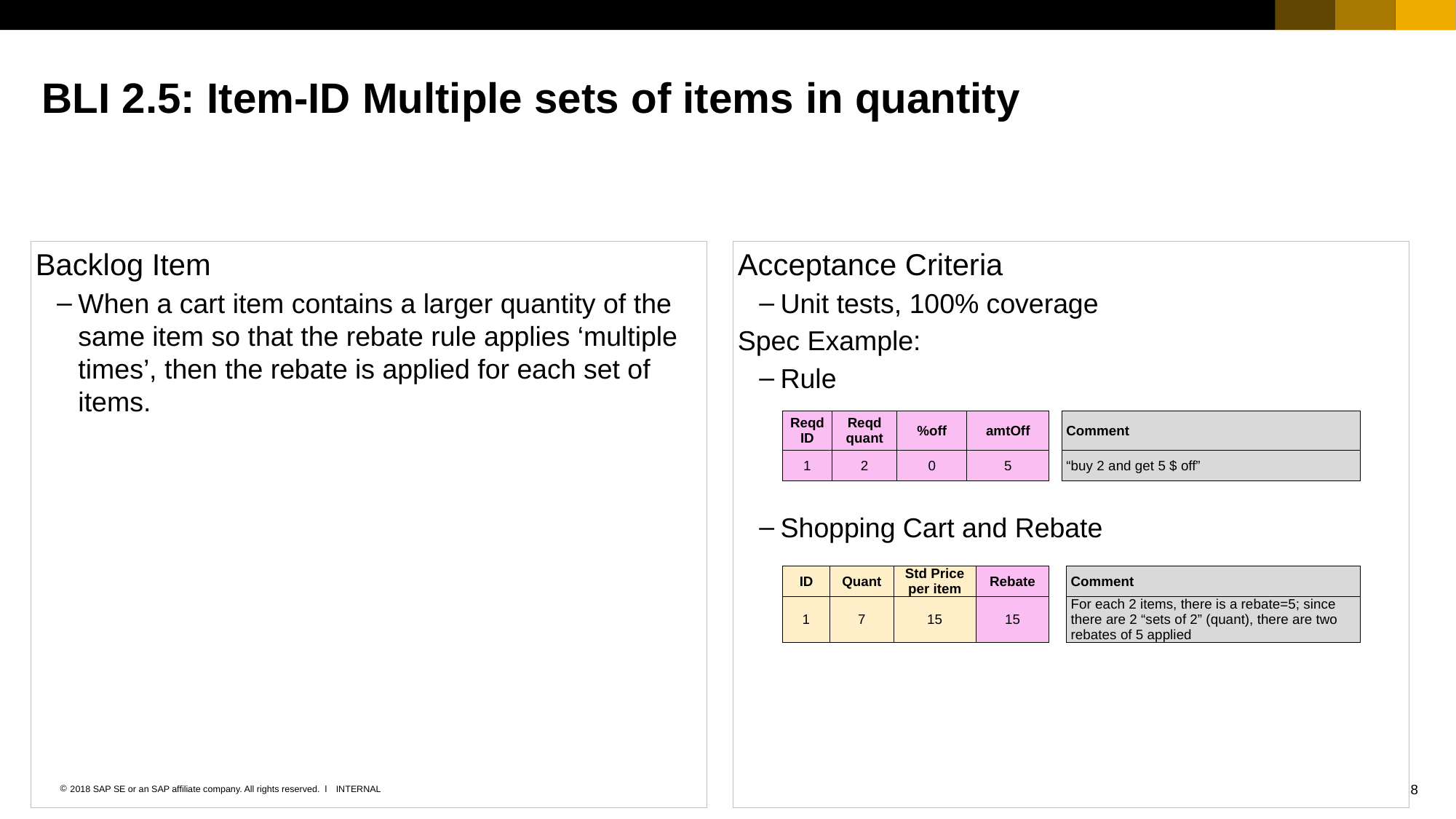

BLI 2.5: Item-ID Multiple sets of items in quantity
Backlog Item
When a cart item contains a larger quantity of the same item so that the rebate rule applies ‘multiple times’, then the rebate is applied for each set of items.

Acceptance Criteria
Unit tests, 100% coverage
Spec Example:
Rule

Shopping Cart and Rebate
| Reqd ID | Reqd quant | %off | amtOff |  | Comment |
| --- | --- | --- | --- | --- | --- |
| 1 | 2 | 0 | 5 |  | “buy 2 and get 5 $ off” |
| ID | Quant | Std Price per item | Rebate |  | Comment |
| --- | --- | --- | --- | --- | --- |
| 1 | 7 | 15 | 15 |  | For each 2 items, there is a rebate=5; since there are 2 “sets of 2” (quant), there are two rebates of 5 applied |